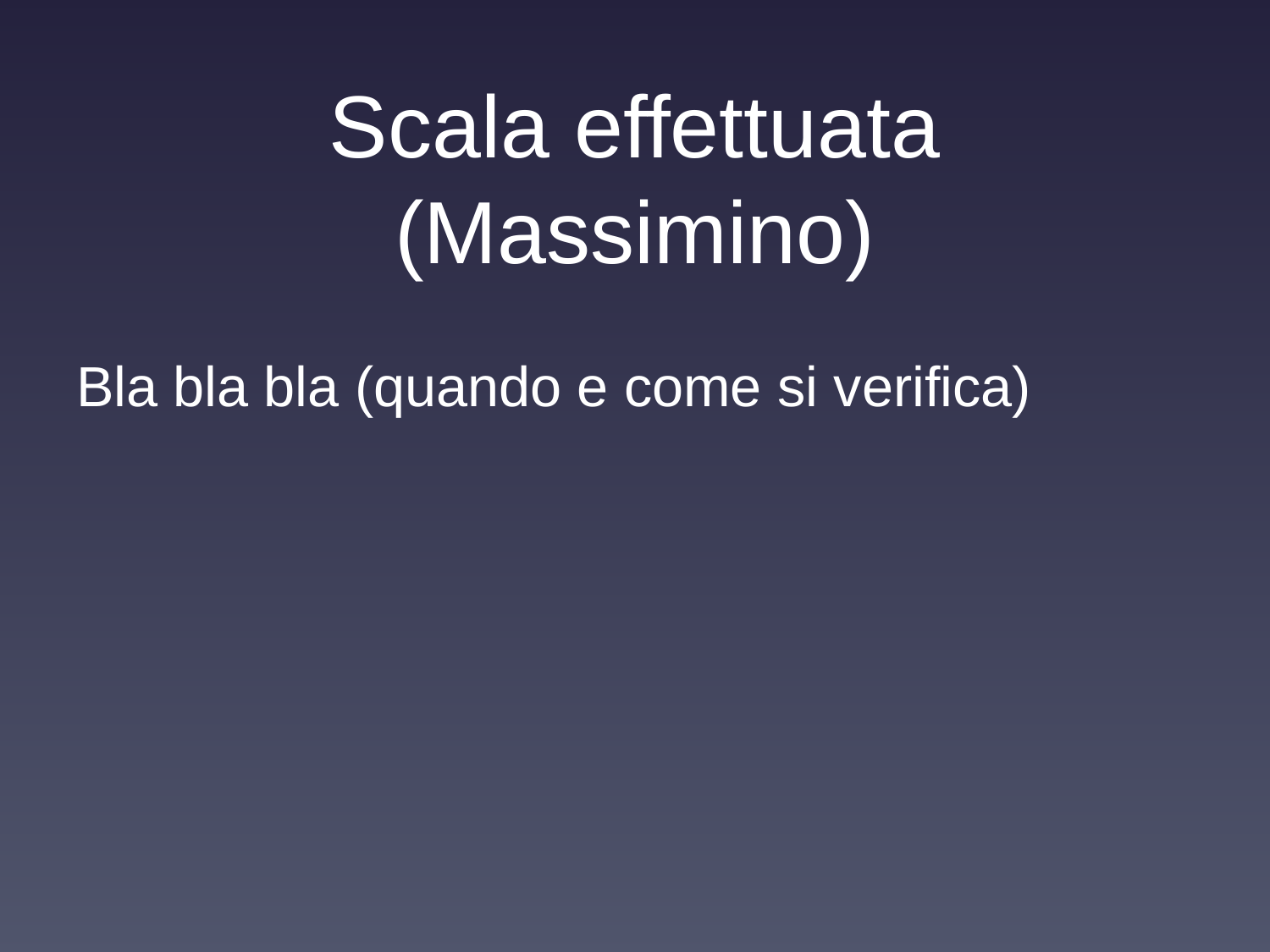

# Scala effettuata (Massimino)
Bla bla bla (quando e come si verifica)